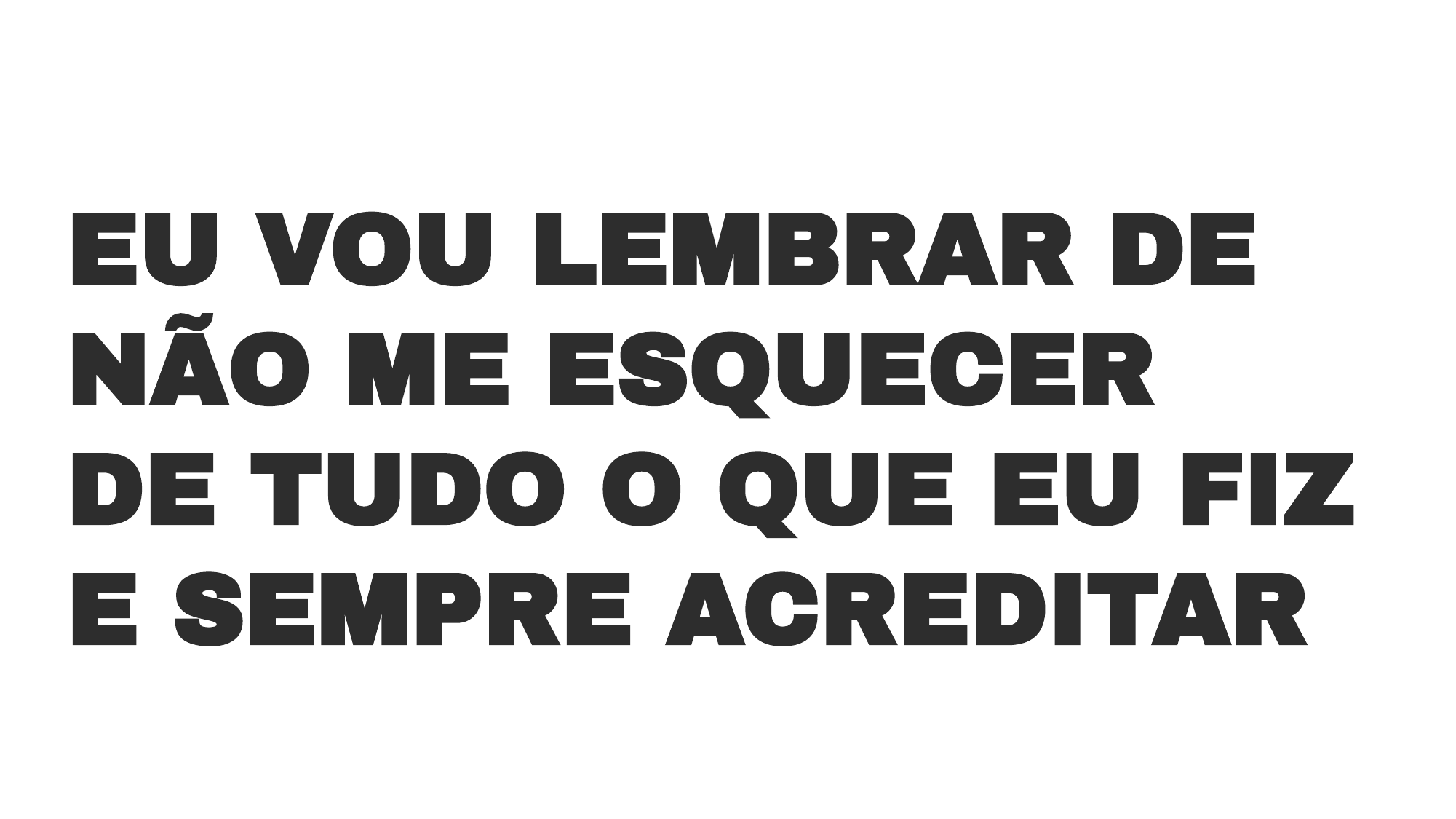

EU VOU LEMBRAR DE NÃO ME ESQUECER
DE TUDO O QUE EU FIZ
E SEMPRE ACREDITAR